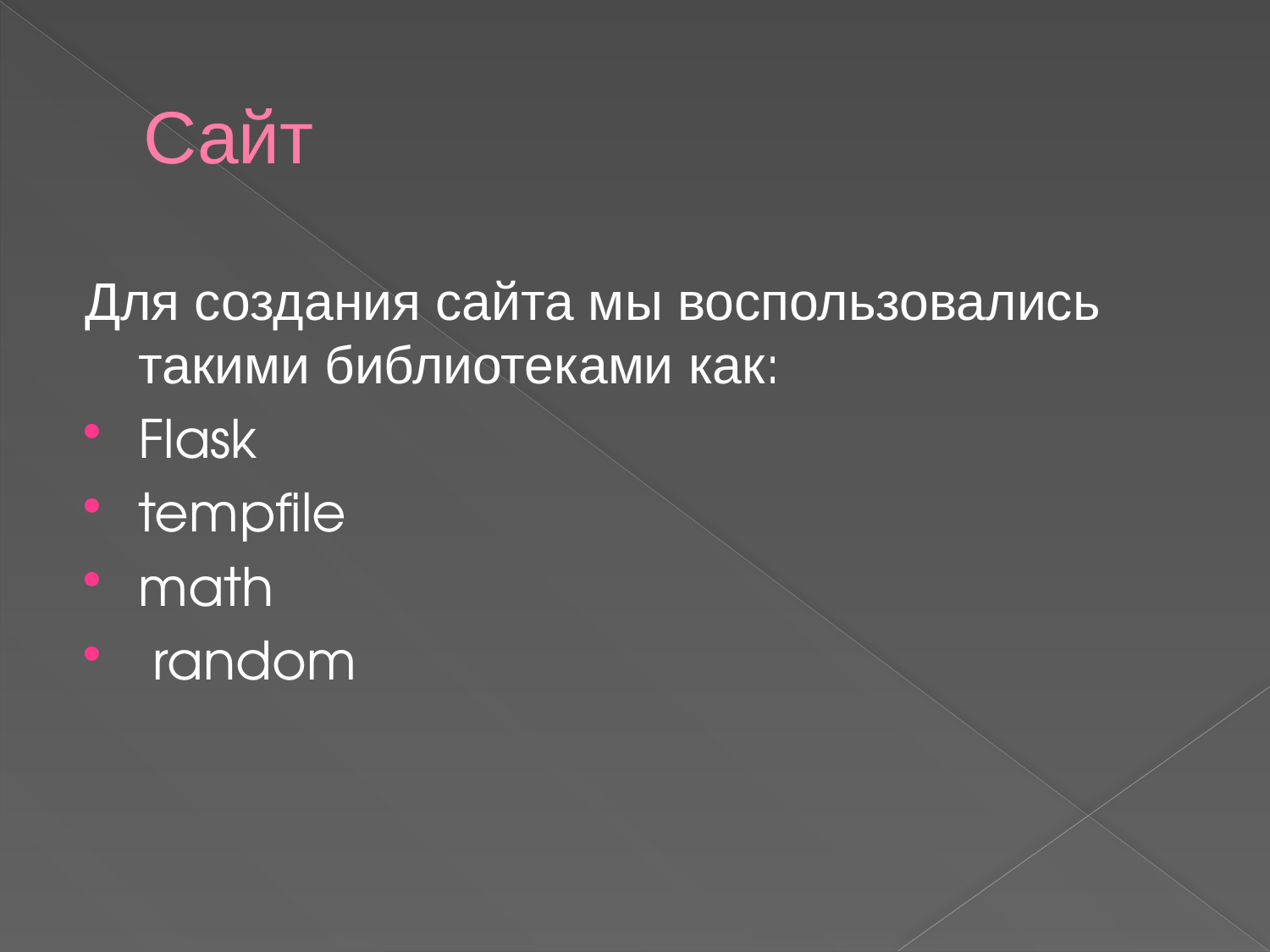

# Сайт
Для создания сайта мы воспользовались такими библиотеками как:
Flask
tempfile
math
 random